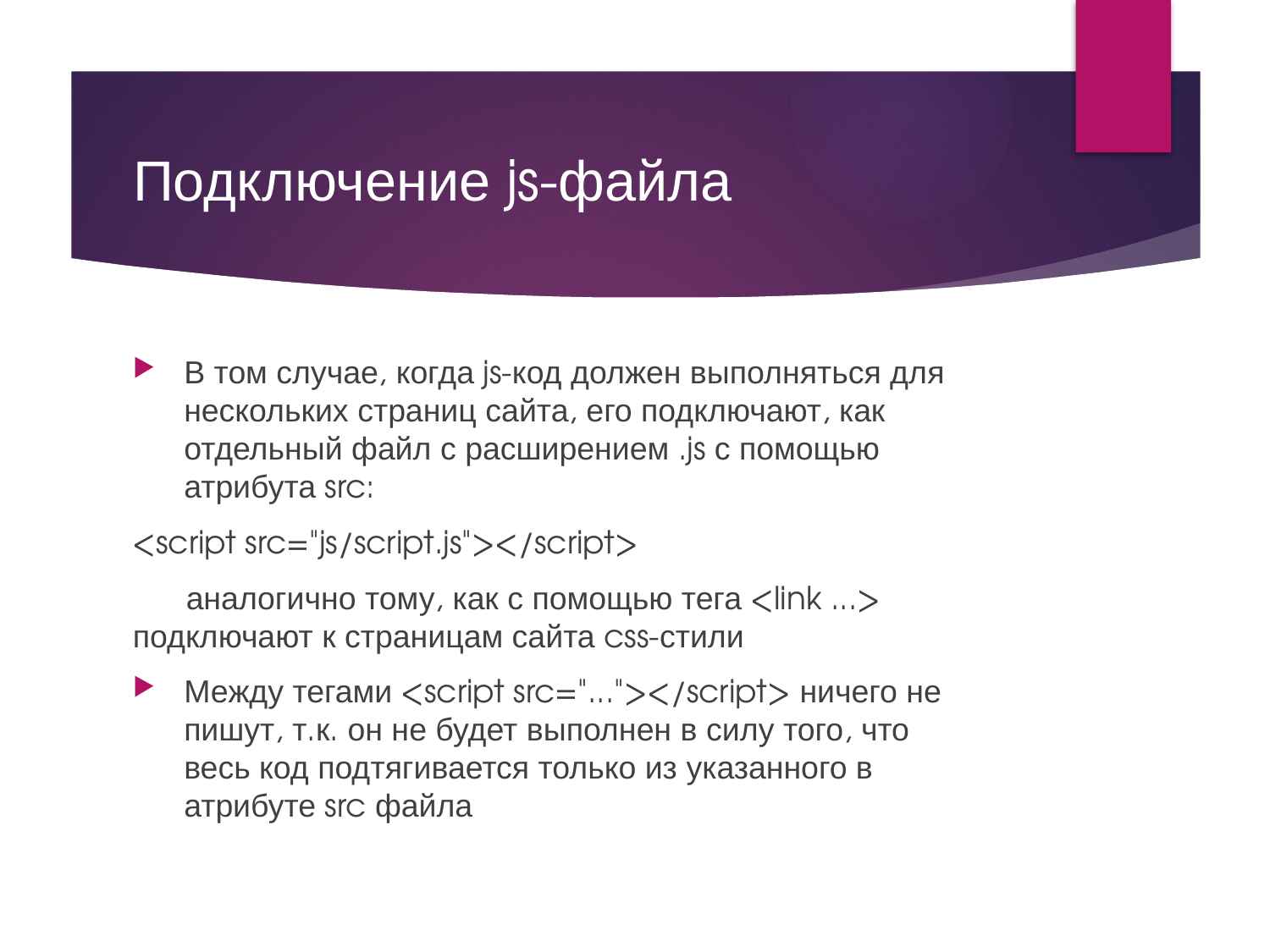

# Подключение js-файла
В том случае, когда js-код должен выполняться для нескольких страниц сайта, его подключают, как отдельный файл с расширением .js с помощью атрибута src:
<script src="js/script.js"></script>
      аналогично тому, как с помощью тега <link ...>    подключают к страницам сайта css-стили
Между тегами <script src="..."></script> ничего не пишут, т.к. он не будет выполнен в силу того, что  весь код подтягивается только из указанного в атрибуте src файла